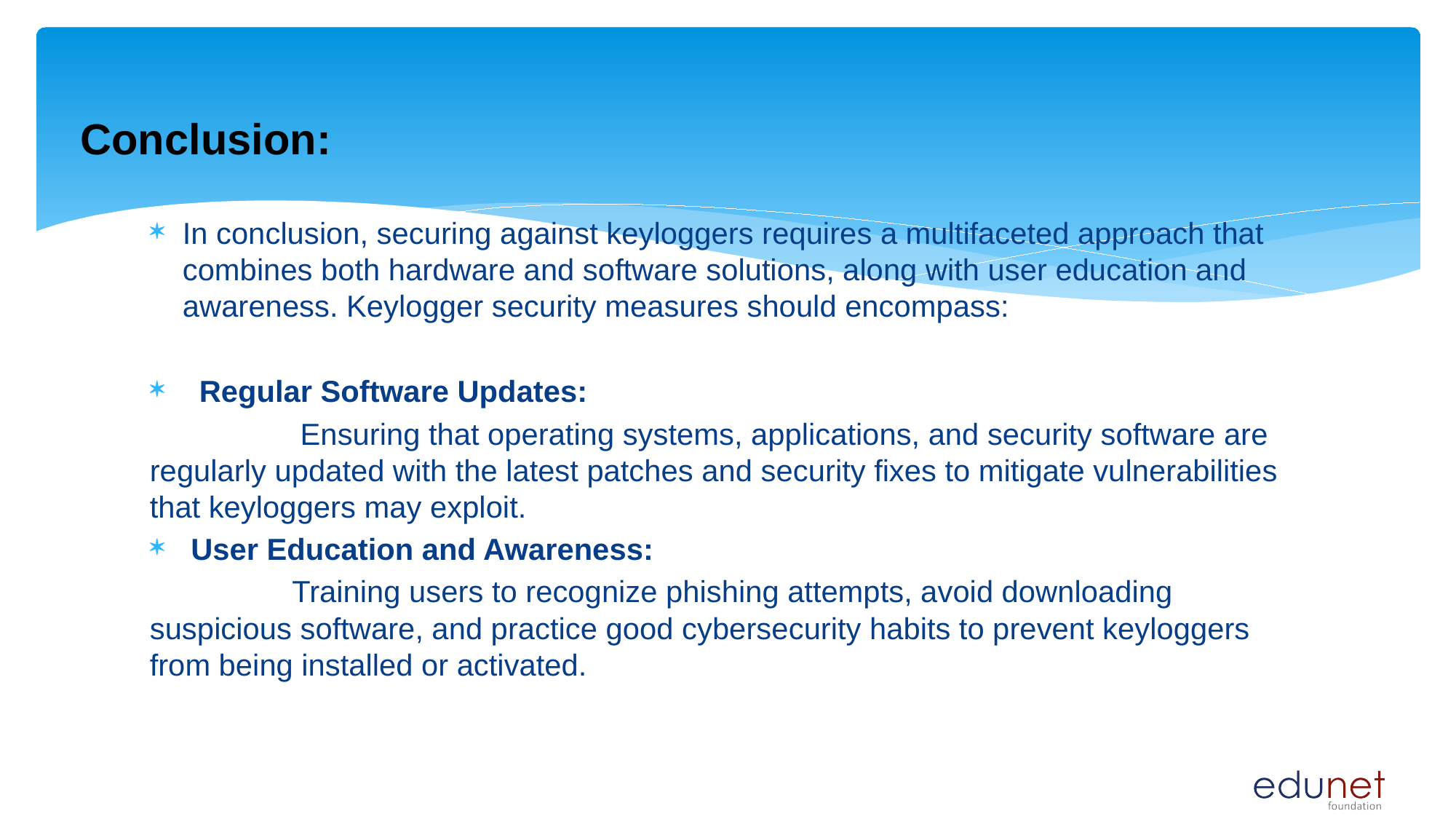

# Conclusion:
In conclusion, securing against keyloggers requires a multifaceted approach that combines both hardware and software solutions, along with user education and awareness. Keylogger security measures should encompass:

  Regular Software Updates:
                  Ensuring that operating systems, applications, and security software are regularly updated with the latest patches and security fixes to mitigate vulnerabilities that keyloggers may exploit.
 User Education and Awareness:
                 Training users to recognize phishing attempts, avoid downloading suspicious software, and practice good cybersecurity habits to prevent keyloggers from being installed or activated.